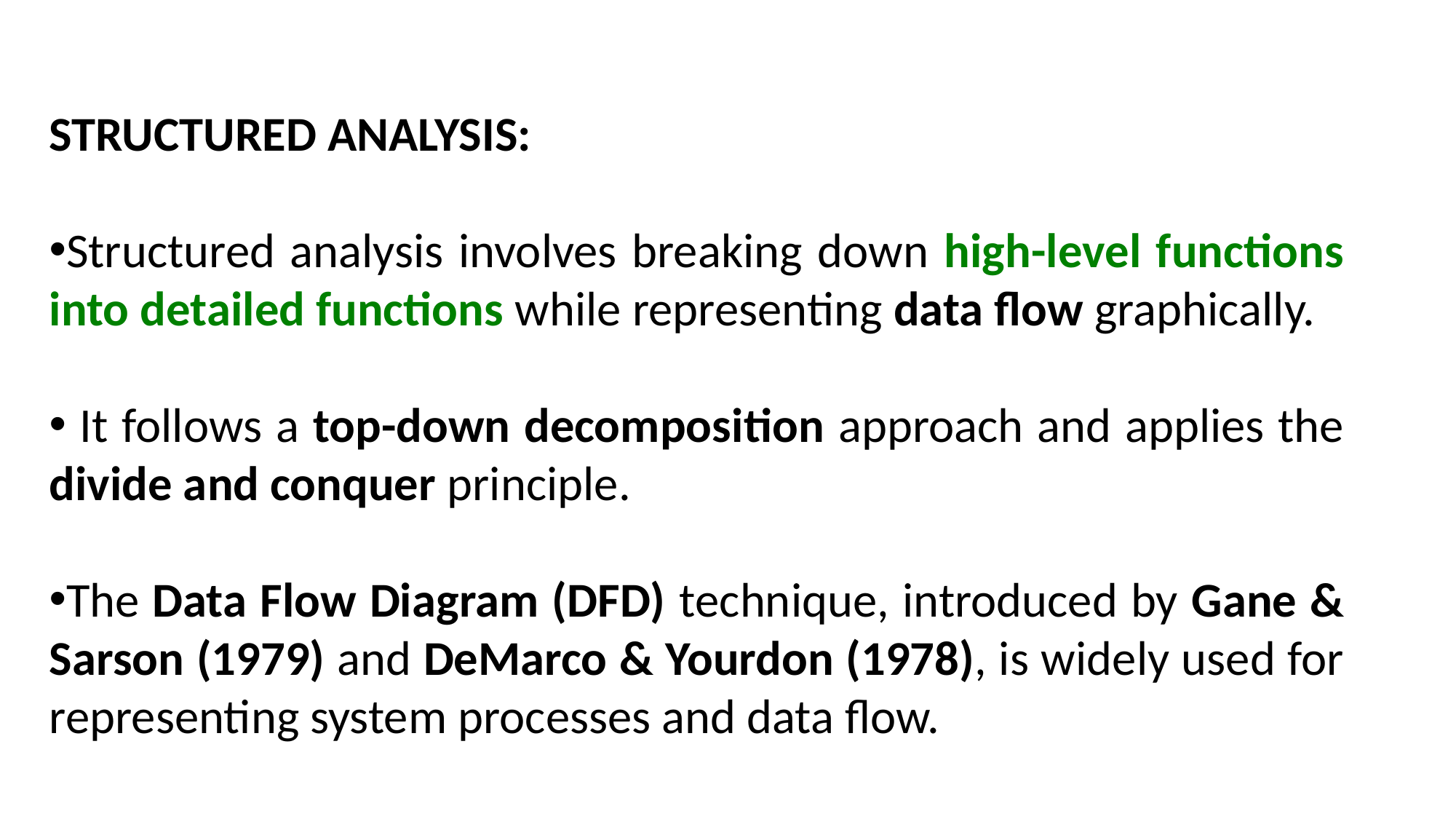

STRUCTURED ANALYSIS:

Structured analysis involves breaking down high-level functions into detailed functions while representing data flow graphically.

 It follows a top-down decomposition approach and applies the divide and conquer principle.

The Data Flow Diagram (DFD) technique, introduced by Gane & Sarson (1979) and DeMarco & Yourdon (1978), is widely used for representing system processes and data flow.